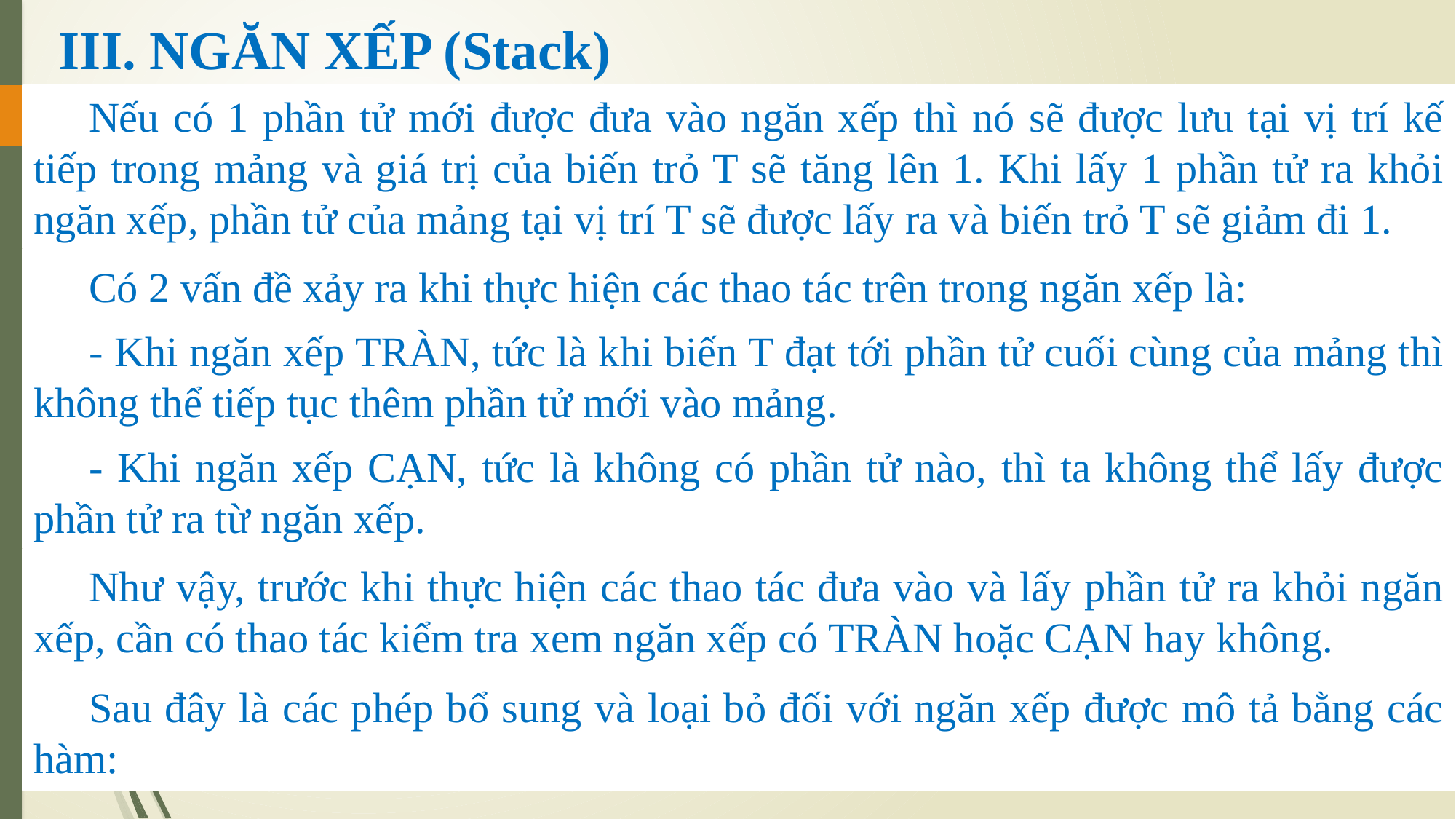

# III. NGĂN XẾP (Stack)
2. Cài đặt ngăn xếp bằng mảng
Nếu có 1 phần tử mới được đưa vào ngăn xếp thì nó sẽ được lưu tại vị trí kế tiếp trong mảng và giá trị của biến trỏ T sẽ tăng lên 1. Khi lấy 1 phần tử ra khỏi ngăn xếp, phần tử của mảng tại vị trí T sẽ được lấy ra và biến trỏ T sẽ giảm đi 1.
Có 2 vấn đề xảy ra khi thực hiện các thao tác trên trong ngăn xếp là:
- Khi ngăn xếp TRÀN, tức là khi biến T đạt tới phần tử cuối cùng của mảng thì không thể tiếp tục thêm phần tử mới vào mảng.
- Khi ngăn xếp CẠN, tức là không có phần tử nào, thì ta không thể lấy được phần tử ra từ ngăn xếp.
Như vậy, trước khi thực hiện các thao tác đưa vào và lấy phần tử ra khỏi ngăn xếp, cần có thao tác kiểm tra xem ngăn xếp có TRÀN hoặc CẠN hay không.
Sau đây là các phép bổ sung và loại bỏ đối với ngăn xếp được mô tả bằng các hàm: